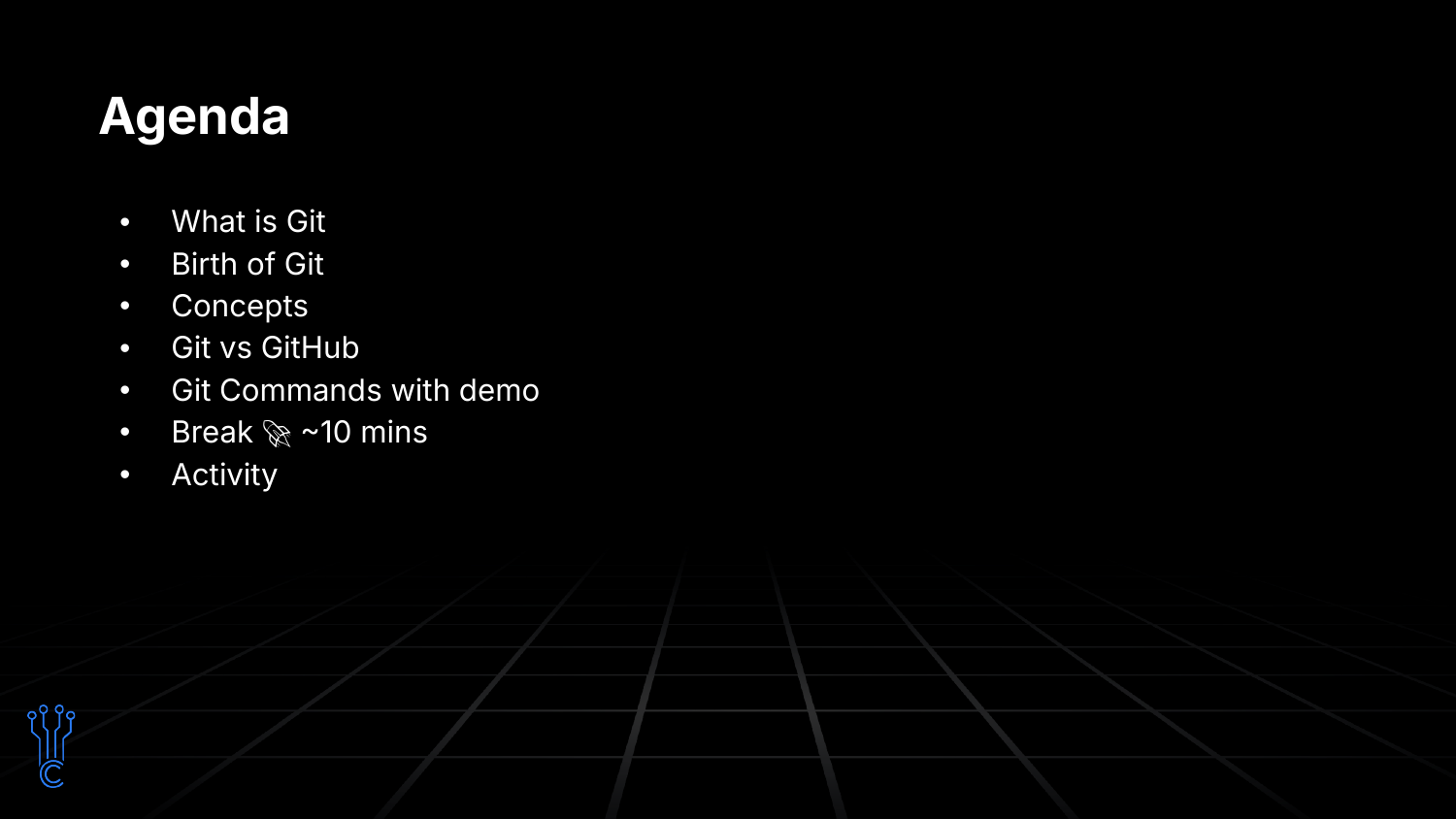

# Agenda
What is Git
Birth of Git
Concepts
Git vs GitHub
Git Commands with demo
Break 🚀 ~10 mins
Activity